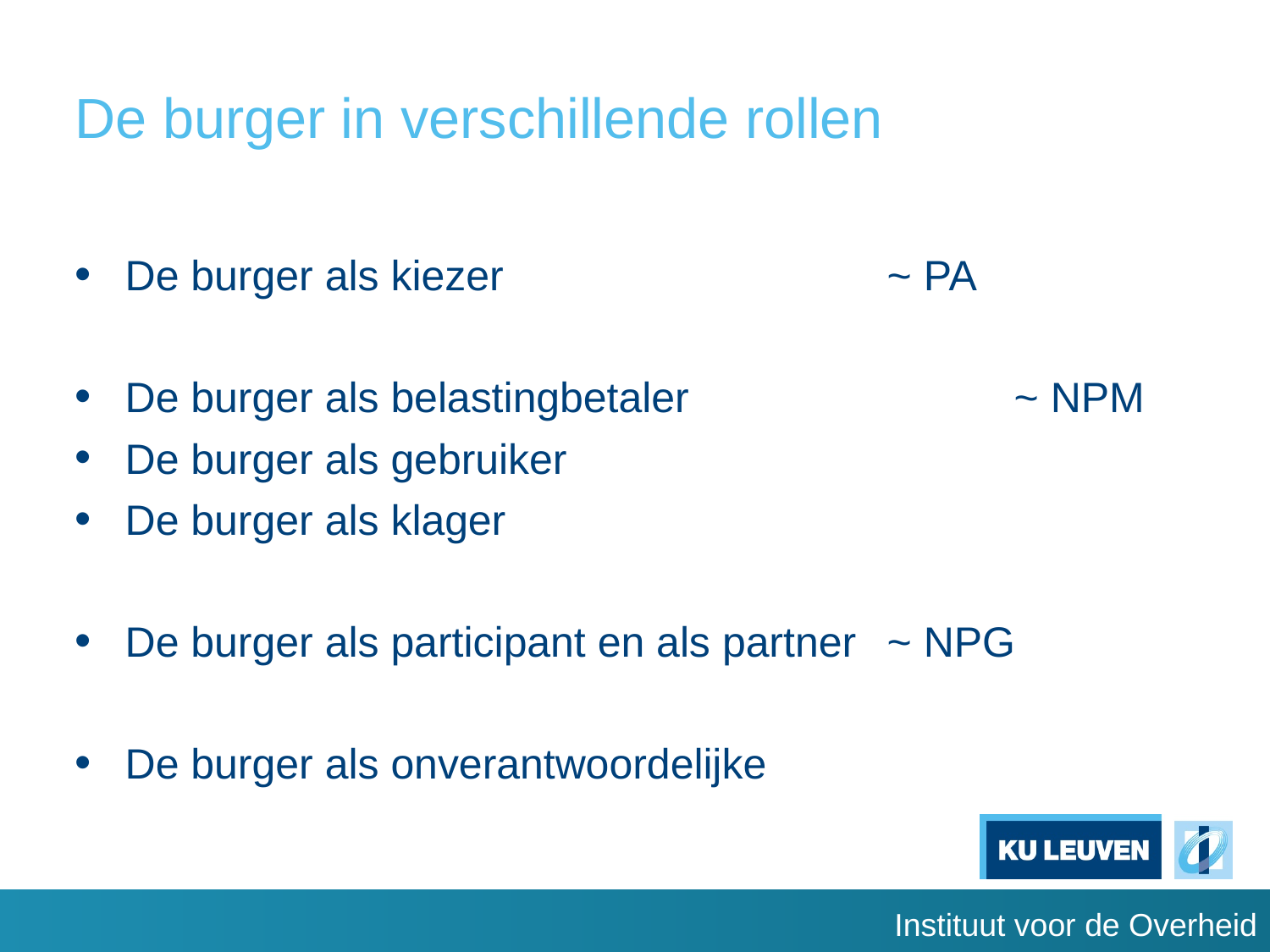

# De burger in verschillende rollen

De burger als kiezer				~ PA

De burger als belastingbetaler			~ NPM
De burger als gebruiker
De burger als klager

De burger als participant en als partner	~ NPG

De burger als onverantwoordelijke